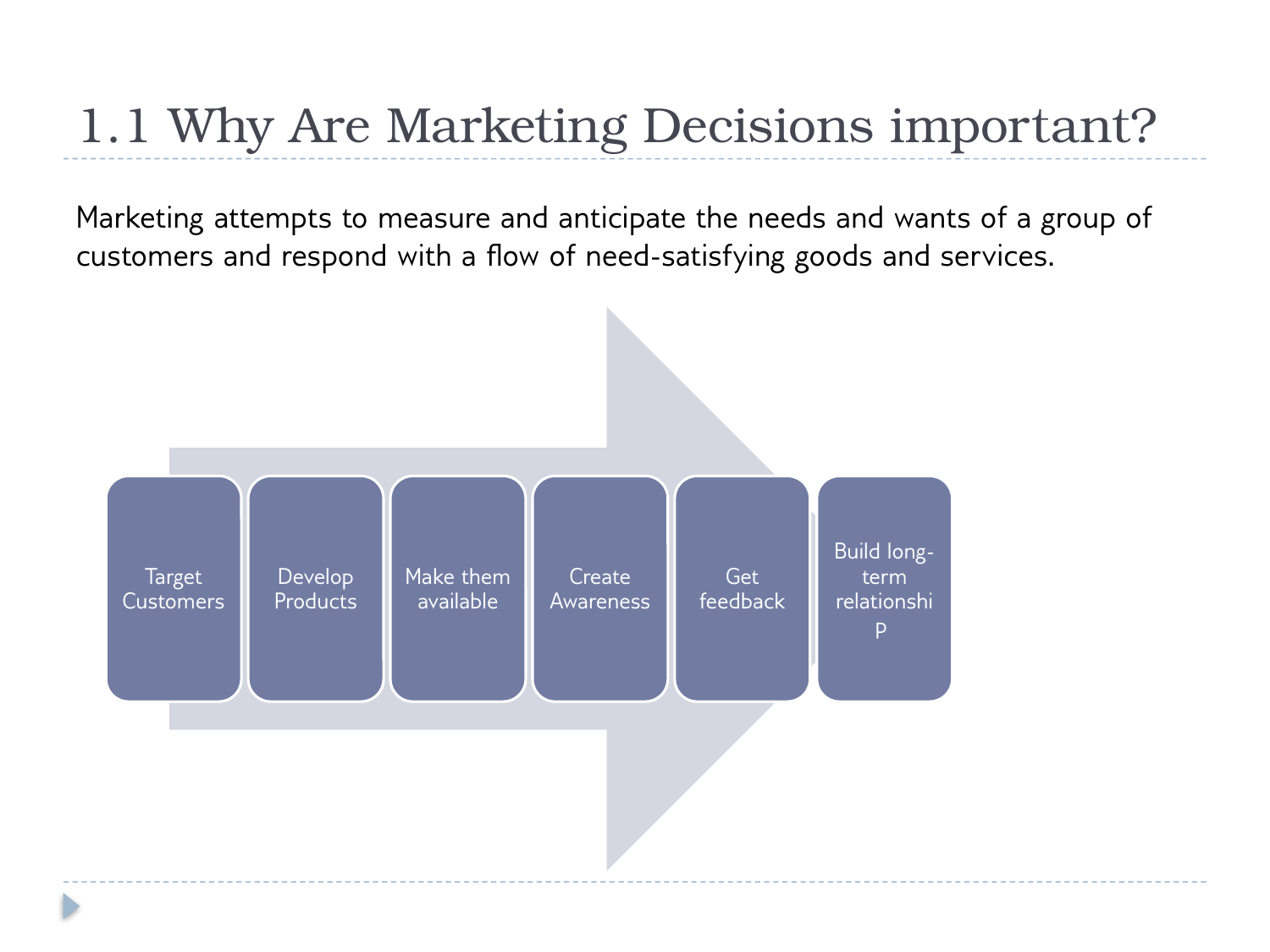

# 1.1 Why Are Marketing Decisions important?
Marketing attempts to measure and anticipate the needs and wants of a group of customers and respond with a flow of need-satisfying goods and services.
Target Customers
Develop Products
Make them available
Create Awareness
Get feedback
Build long-term relationship